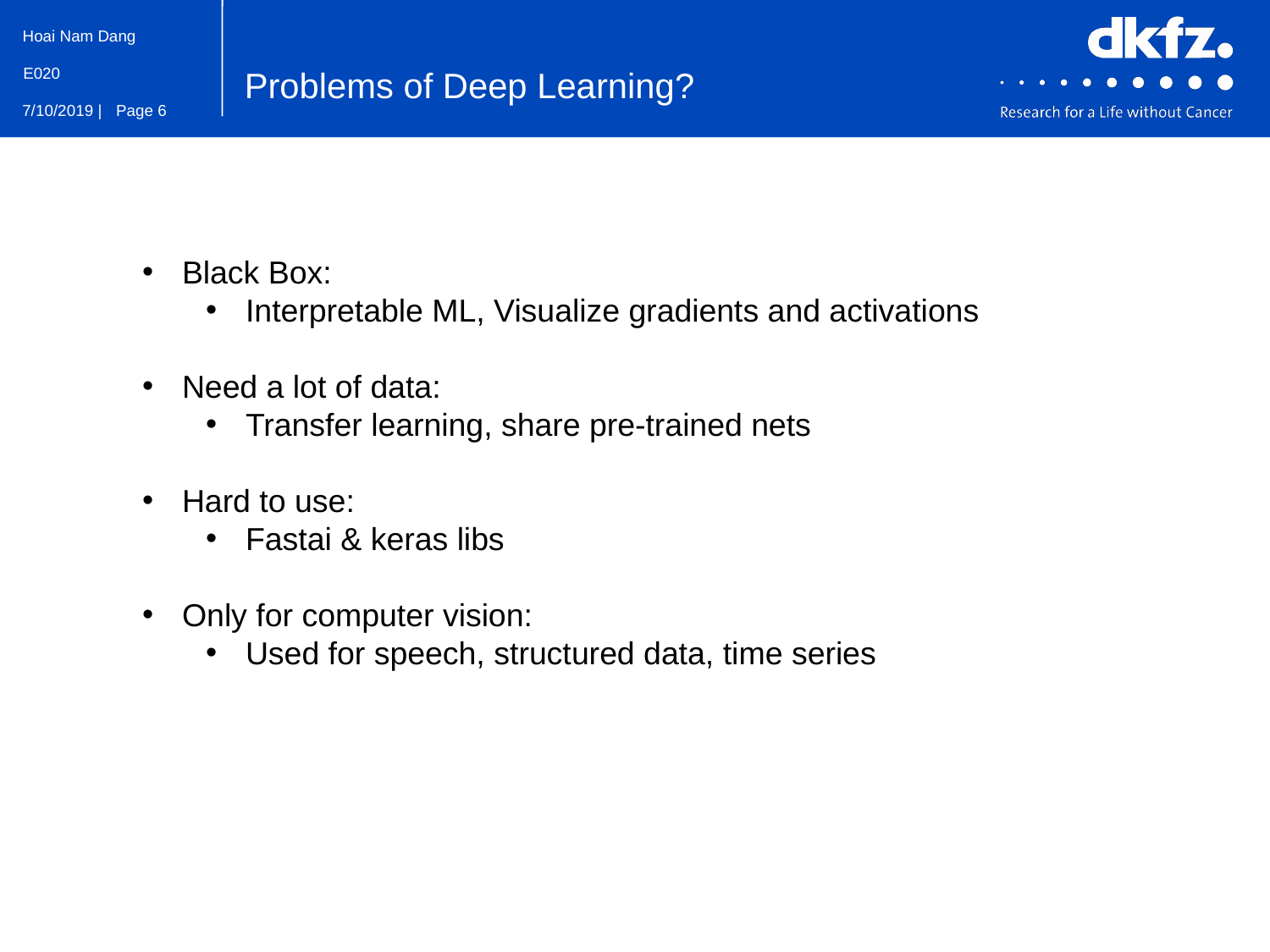

Problems of Deep Learning?

Black Box:
Interpretable ML, Visualize gradients and activations

Need a lot of data:
Transfer learning, share pre-trained nets

Hard to use:
Fastai & keras libs

Only for computer vision:
Used for speech, structured data, time series